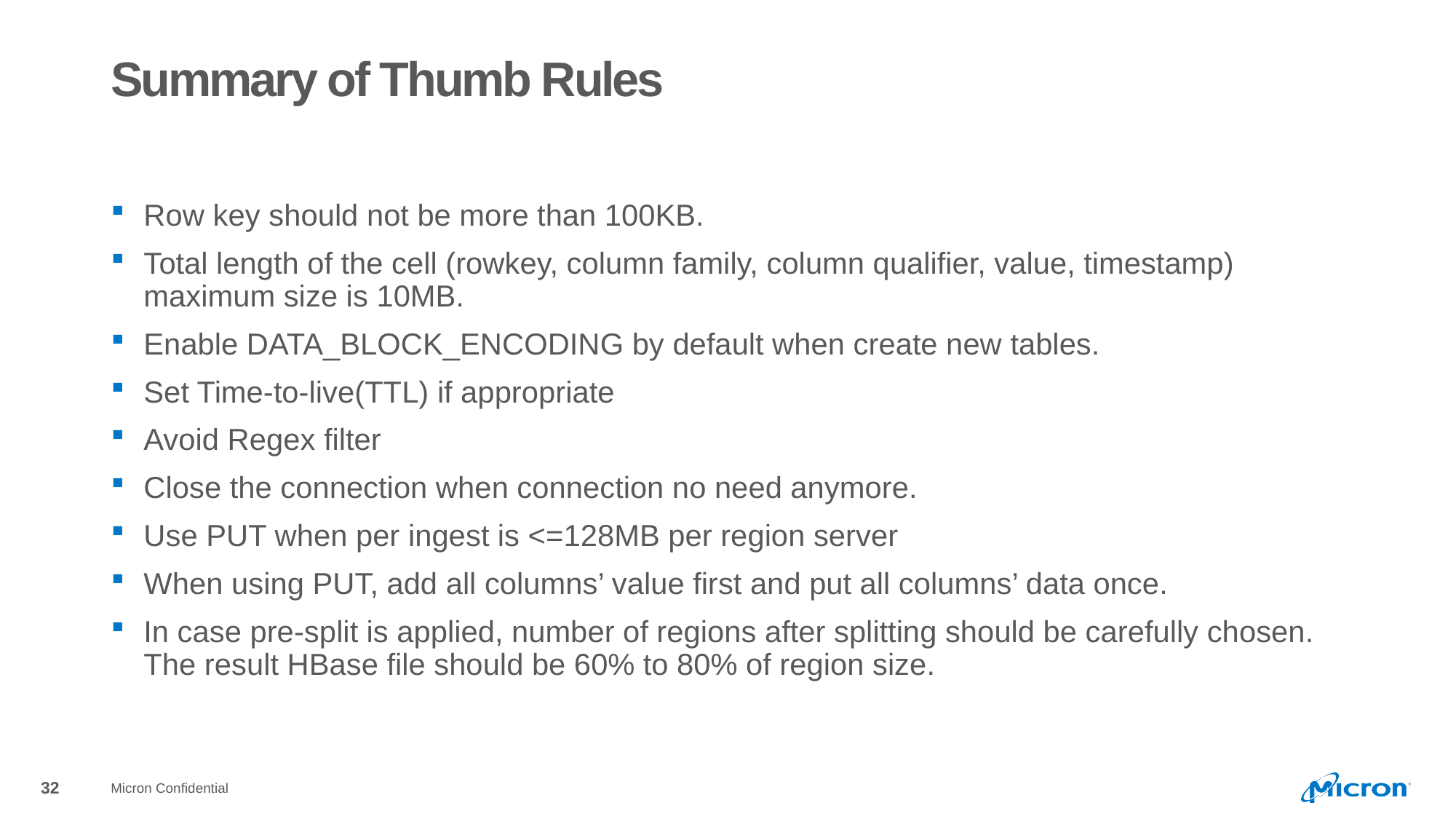

# Summary of Thumb Rules

Row key should not be more than 100KB.
Total length of the cell (rowkey, column family, column qualifier, value, timestamp) maximum size is 10MB.
Enable DATA_BLOCK_ENCODING by default when create new tables.
Set Time-to-live(TTL) if appropriate
Avoid Regex filter
Close the connection when connection no need anymore.
Use PUT when per ingest is <=128MB per region server
When using PUT, add all columns’ value first and put all columns’ data once.
In case pre-split is applied, number of regions after splitting should be carefully chosen. The result HBase file should be 60% to 80% of region size.

Micron Confidential
32